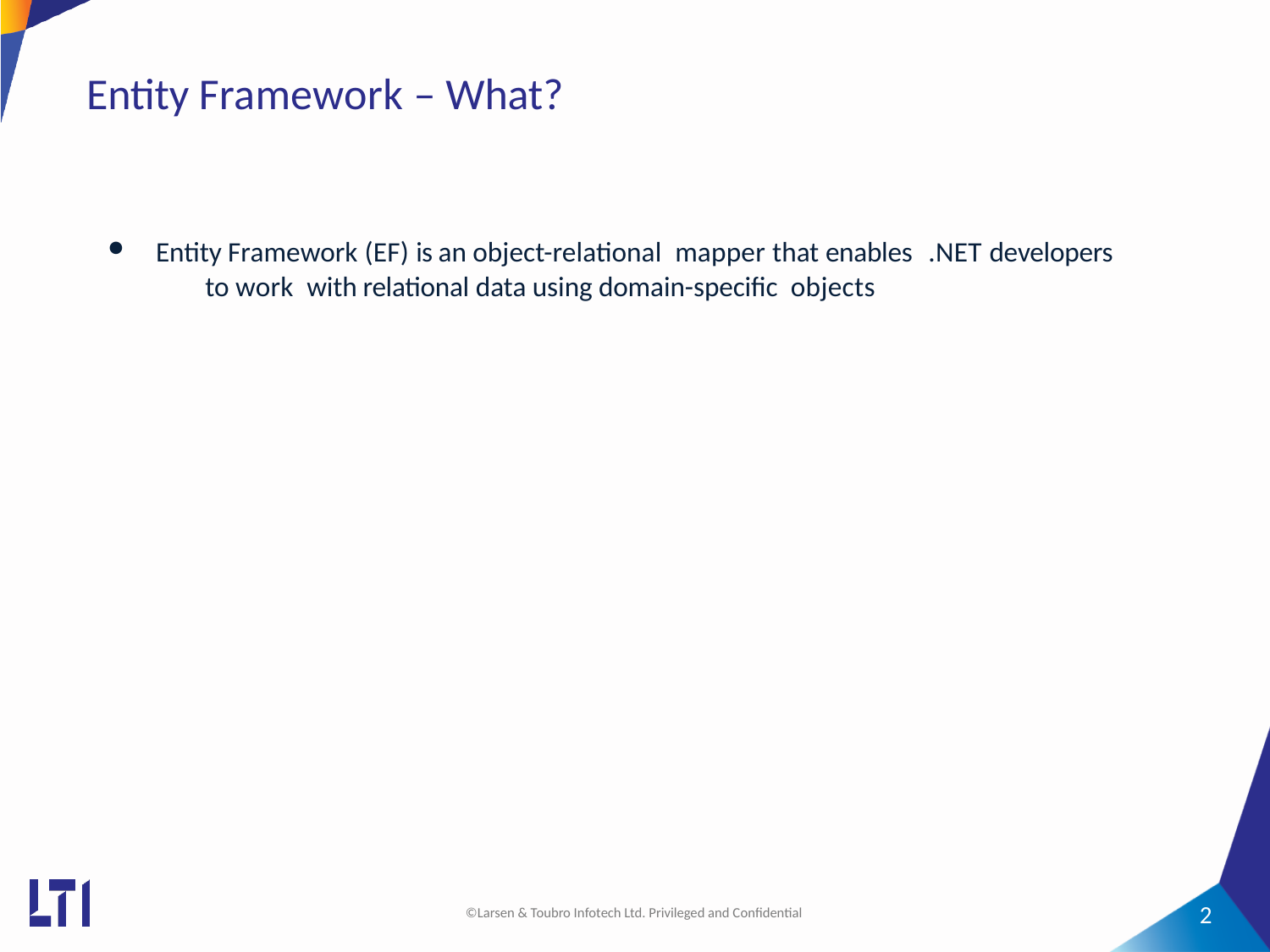

# Entity Framework – What?
Entity Framework (EF) is an object-relational  mapper that enables .NET developers	to work  with relational data using domain-specific  objects